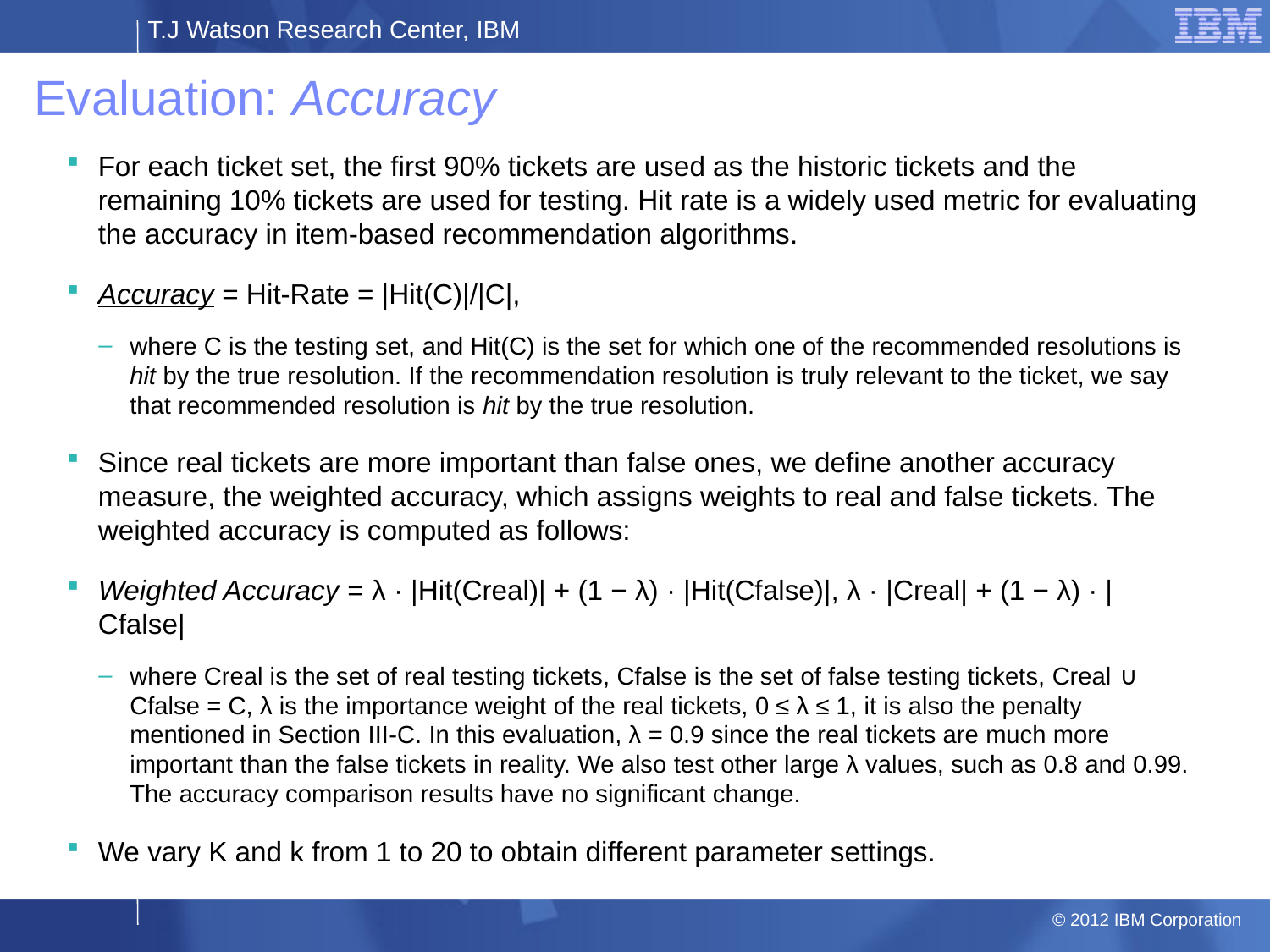

# Evaluation: Accuracy
For each ticket set, the first 90% tickets are used as the historic tickets and the remaining 10% tickets are used for testing. Hit rate is a widely used metric for evaluating the accuracy in item-based recommendation algorithms.
Accuracy = Hit-Rate = |Hit(C)|/|C|,
where C is the testing set, and Hit(C) is the set for which one of the recommended resolutions is hit by the true resolution. If the recommendation resolution is truly relevant to the ticket, we say that recommended resolution is hit by the true resolution.
Since real tickets are more important than false ones, we define another accuracy measure, the weighted accuracy, which assigns weights to real and false tickets. The weighted accuracy is computed as follows:
Weighted Accuracy = λ · |Hit(Creal)| + (1 − λ) · |Hit(Cfalse)|, λ · |Creal| + (1 − λ) · |Cfalse|
where Creal is the set of real testing tickets, Cfalse is the set of false testing tickets, Creal ∪ Cfalse = C, λ is the importance weight of the real tickets, 0 ≤ λ ≤ 1, it is also the penalty mentioned in Section III-C. In this evaluation, λ = 0.9 since the real tickets are much more important than the false tickets in reality. We also test other large λ values, such as 0.8 and 0.99. The accuracy comparison results have no significant change.
We vary K and k from 1 to 20 to obtain different parameter settings.